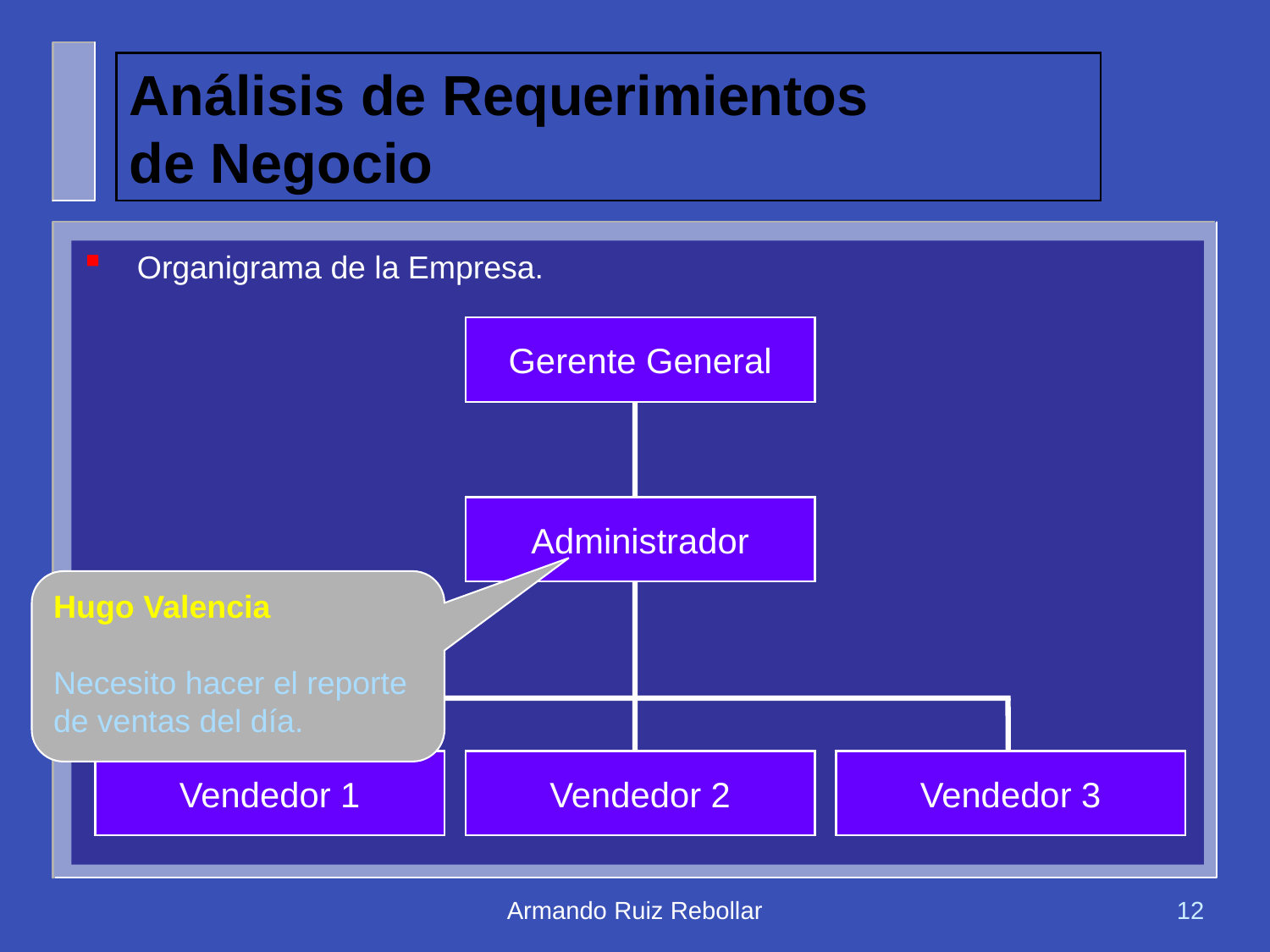

# Análisis de Requerimientos de Negocio
Organigrama de la Empresa.

Gerente General

Administrador

Vendedor 1
Vendedor 2
Vendedor 3
Hugo Valencia

Necesito hacer el reporte de ventas del día.
Armando Ruiz Rebollar
12